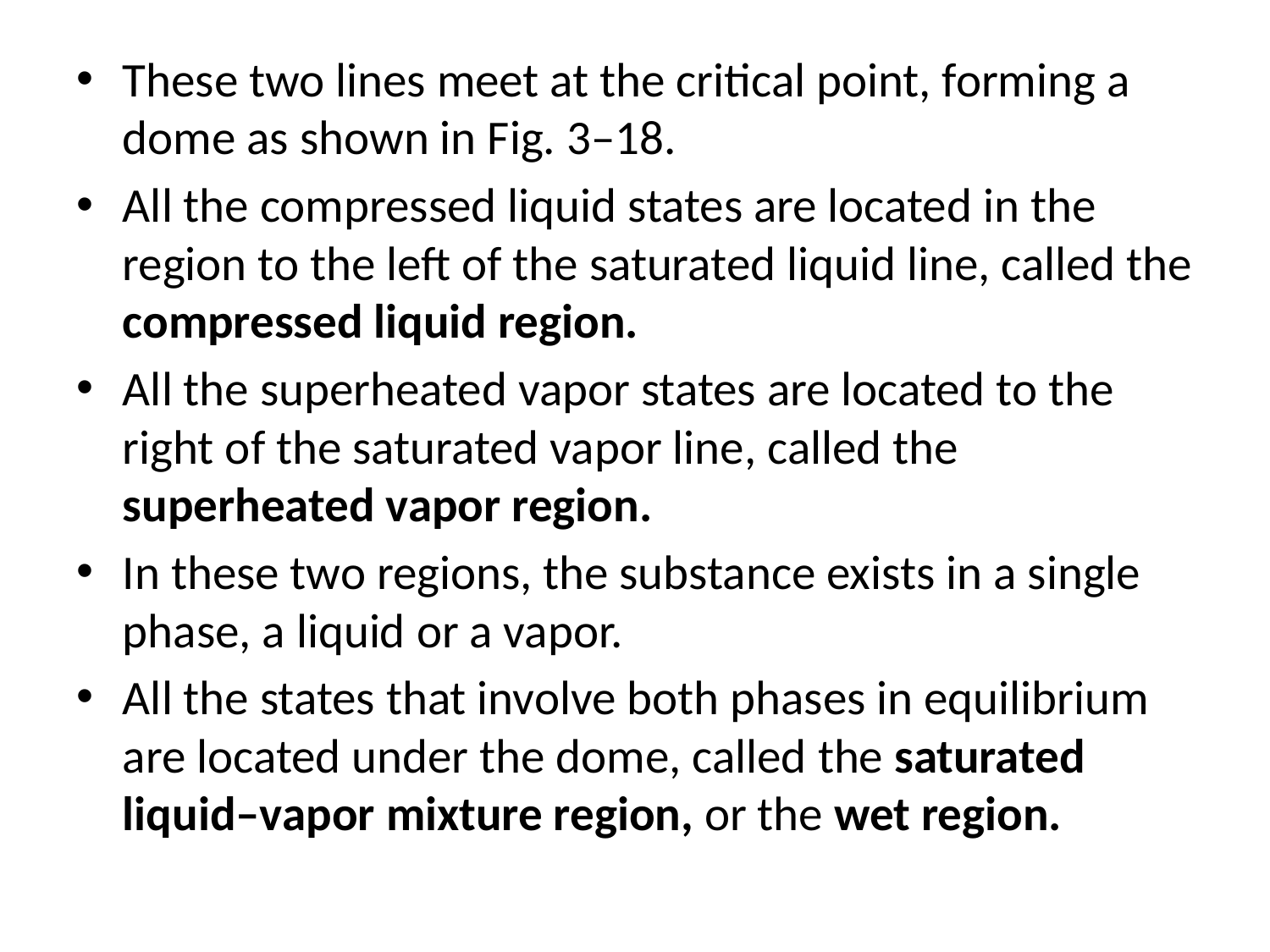

These two lines meet at the critical point, forming a dome as shown in Fig. 3–18.
All the compressed liquid states are located in the region to the left of the saturated liquid line, called the compressed liquid region.
All the superheated vapor states are located to the right of the saturated vapor line, called the superheated vapor region.
In these two regions, the substance exists in a single phase, a liquid or a vapor.
All the states that involve both phases in equilibrium are located under the dome, called the saturated liquid–vapor mixture region, or the wet region.